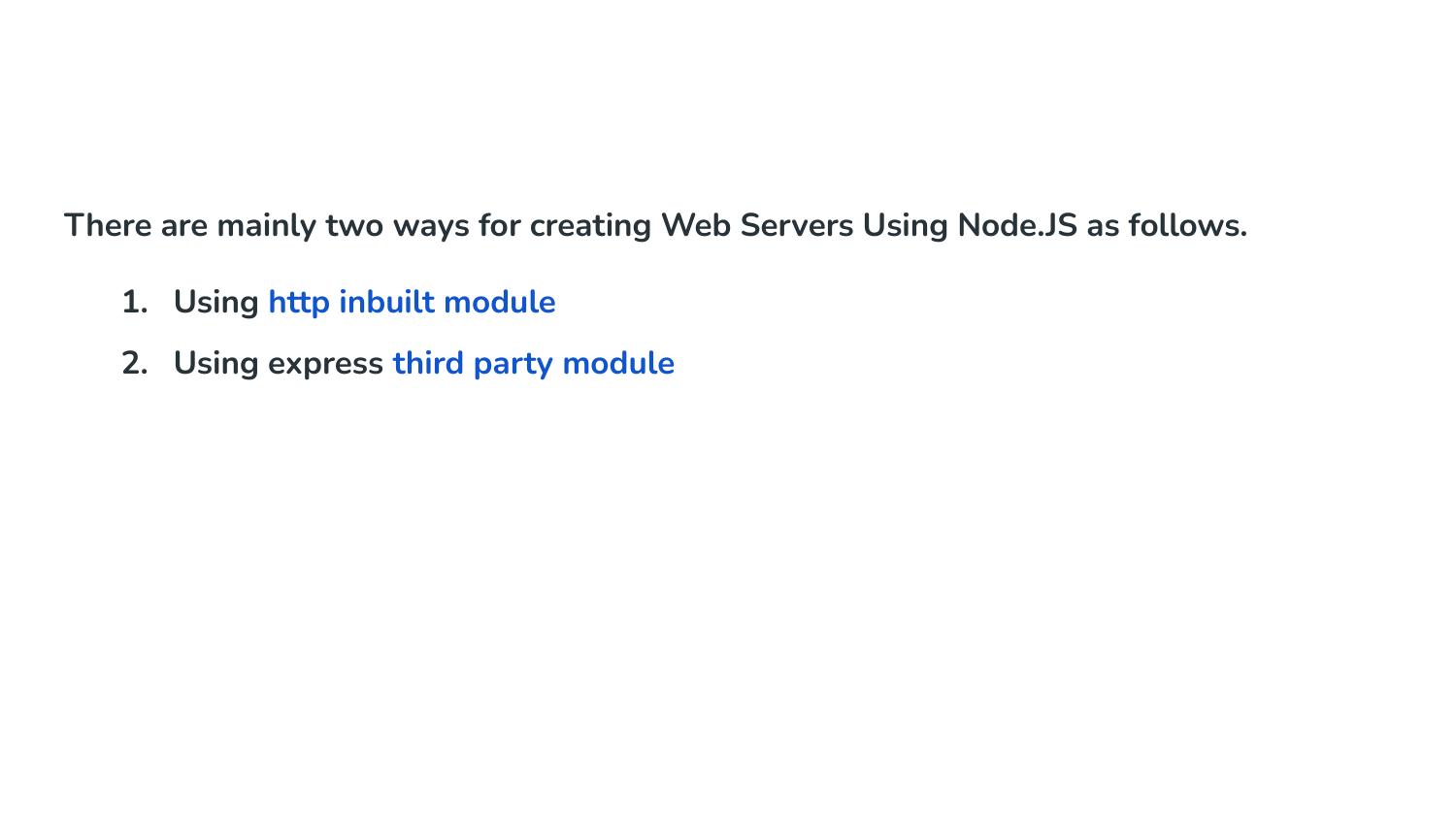

#
There are mainly two ways for creating Web Servers Using Node.JS as follows.
Using http inbuilt module
Using express third party module